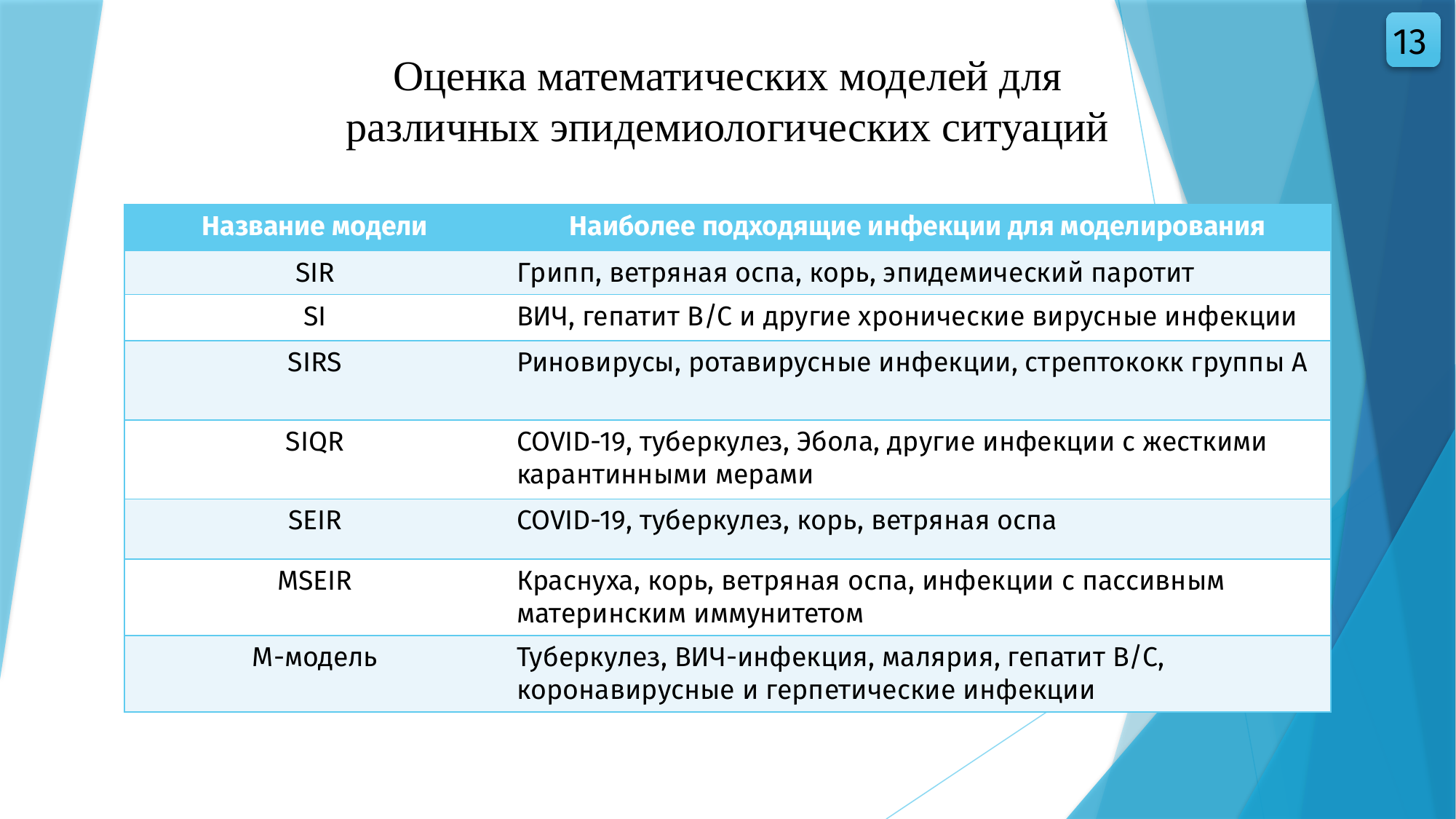

13

Оценка математических моделей для различных эпидемиологических ситуаций
| Название модели | Наиболее подходящие инфекции для моделирования |
| --- | --- |
| SIR | Грипп, ветряная оспа, корь, эпидемический паротит |
| SI | ВИЧ, гепатит B/C и другие хронические вирусные инфекции |
| SIRS | Риновирусы, ротавирусные инфекции, стрептококк группы A |
| SIQR | COVID-19, туберкулез, Эбола, другие инфекции с жесткими карантинными мерами |
| SEIR | COVID-19, туберкулез, корь, ветряная оспа |
| MSEIR | Краснуха, корь, ветряная оспа, инфекции с пассивным материнским иммунитетом |
| M-модель | Туберкулез, ВИЧ-инфекция, малярия, гепатит B/C, коронавирусные и герпетические инфекции |